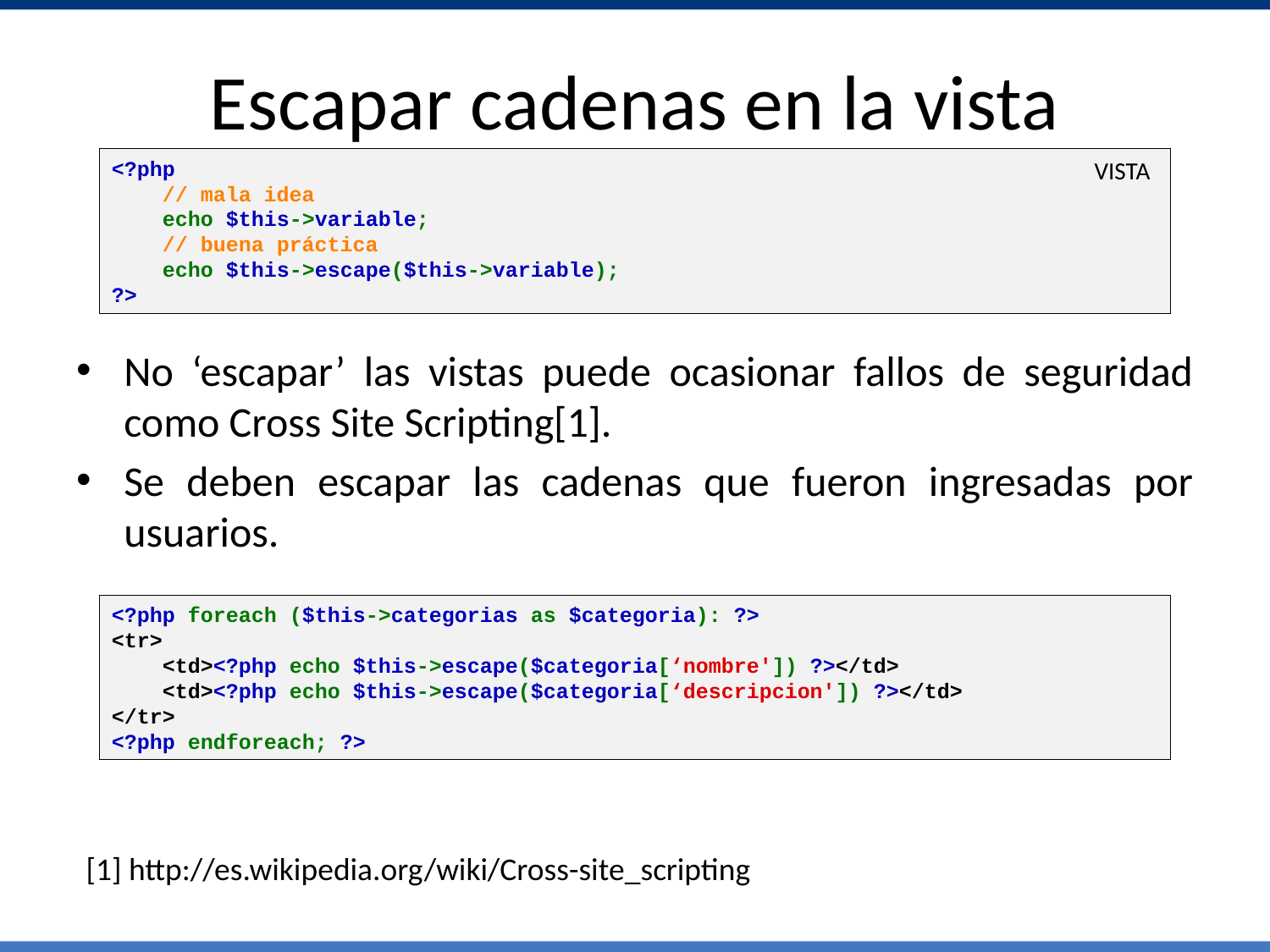

# Escapar cadenas en la vista
<?php 
    // mala idea
    echo $this->variable;
    // buena práctica
    echo $this->escape($this->variable);
?>
VISTA
No ‘escapar’ las vistas puede ocasionar fallos de seguridad como Cross Site Scripting[1].
Se deben escapar las cadenas que fueron ingresadas por usuarios.
<?php foreach ($this->categorias as $categoria): ?>
<tr>
    <td><?php echo $this->escape($categoria[‘nombre']) ?></td>
    <td><?php echo $this->escape($categoria[‘descripcion']) ?></td>
</tr>
<?php endforeach; ?>
[1] http://es.wikipedia.org/wiki/Cross-site_scripting